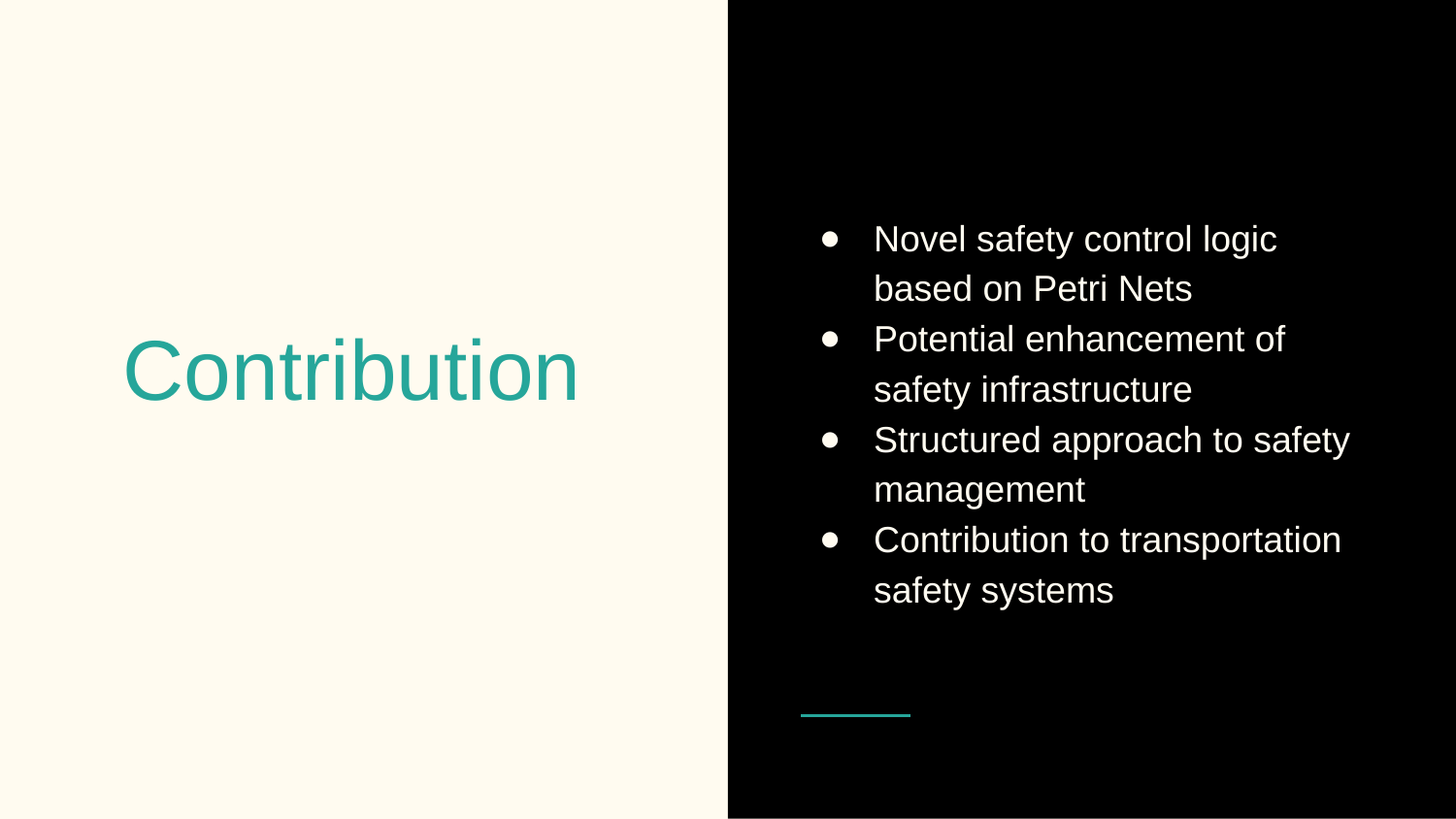

Novel safety control logic based on Petri Nets
Potential enhancement of safety infrastructure
Structured approach to safety management
Contribution to transportation safety systems
# Contribution